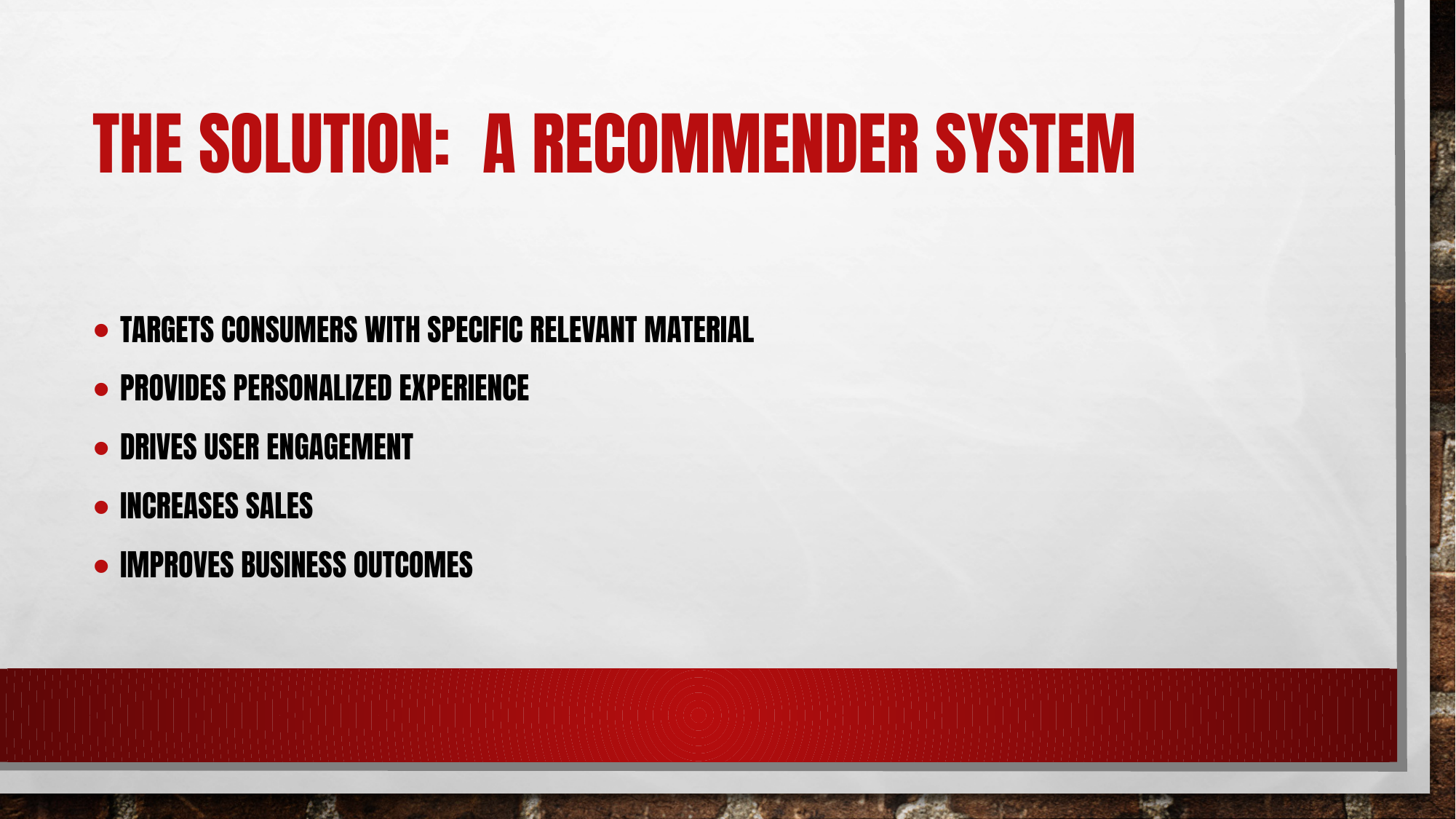

# The solution:  a Recommender System
Targets consumers with specific relevant material
Provides personalized experience
Drives user engagement
Increases sales
Improves business outcomes